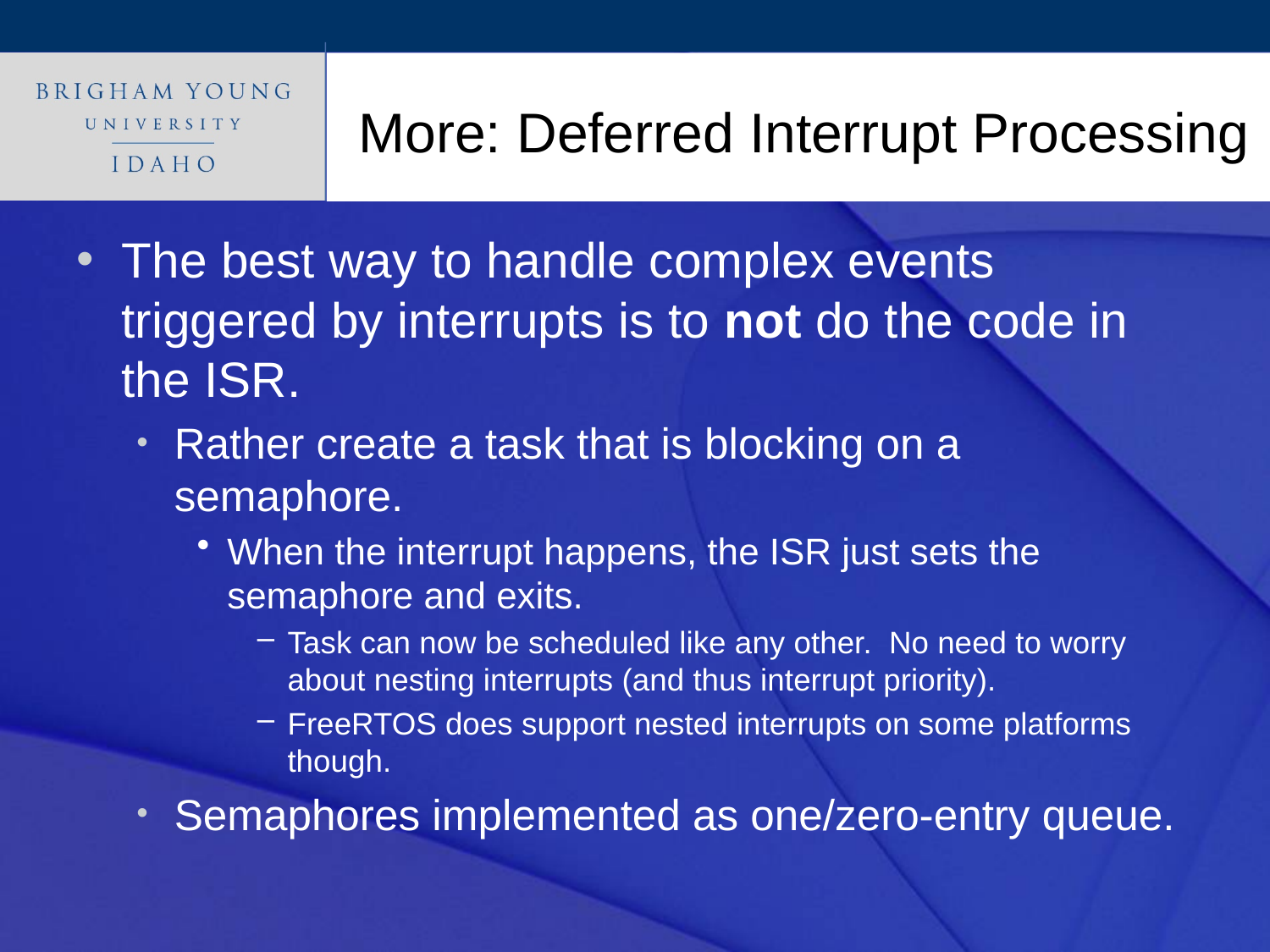

# More: Deferred Interrupt Processing
The best way to handle complex events triggered by interrupts is to not do the code in the ISR.
Rather create a task that is blocking on a semaphore.
When the interrupt happens, the ISR just sets the semaphore and exits.
Task can now be scheduled like any other.  No need to worry about nesting interrupts (and thus interrupt priority).
FreeRTOS does support nested interrupts on some platforms though.
Semaphores implemented as one/zero-entry queue.